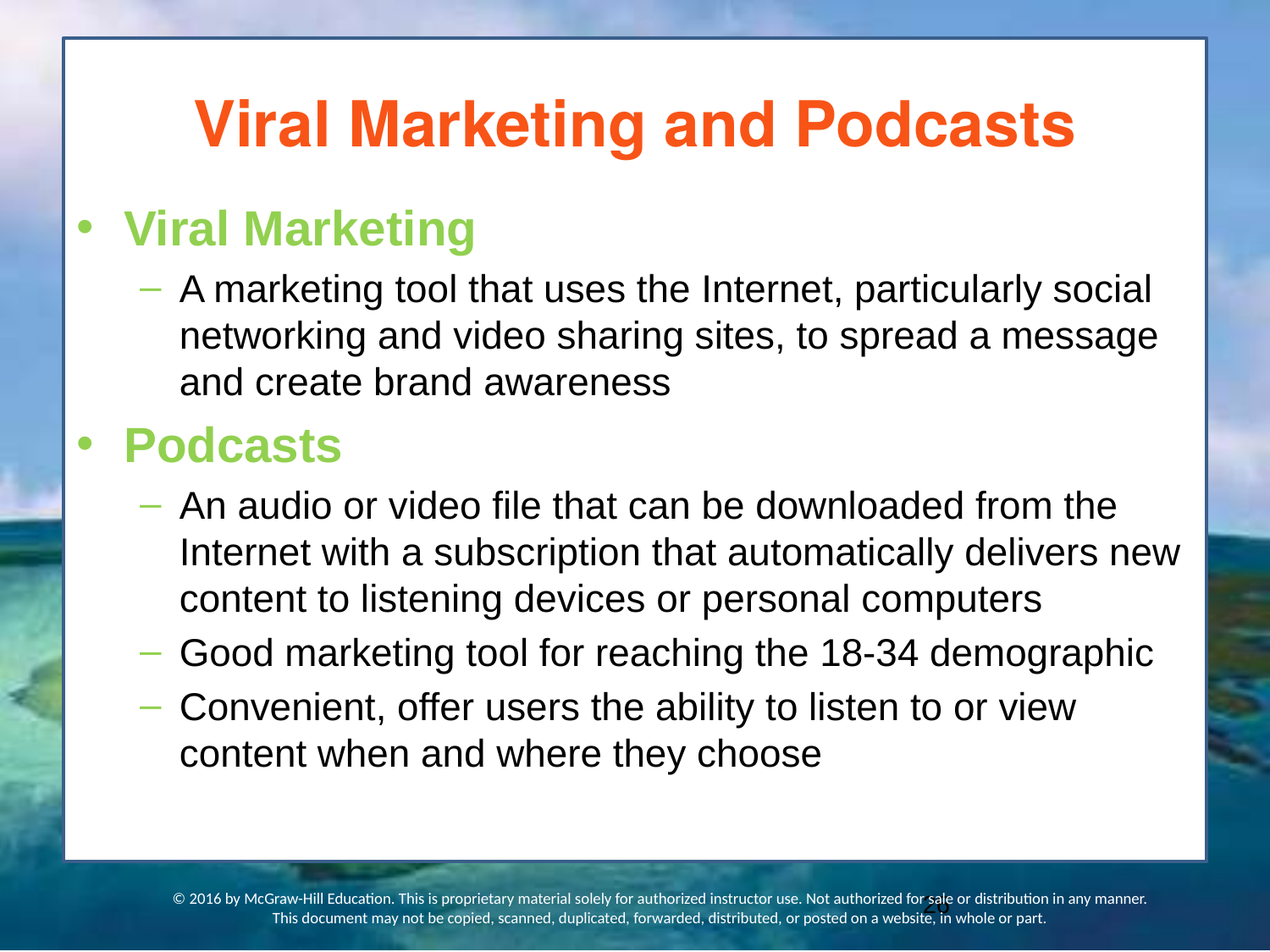

# Viral Marketing and Podcasts
Viral Marketing
A marketing tool that uses the Internet, particularly social networking and video sharing sites, to spread a message and create brand awareness
Podcasts
An audio or video file that can be downloaded from the Internet with a subscription that automatically delivers new content to listening devices or personal computers
Good marketing tool for reaching the 18-34 demographic
Convenient, offer users the ability to listen to or view content when and where they choose
© 2016 by McGraw-Hill Education. This is proprietary material solely for authorized instructor use. Not authorized for sale or distribution in any manner. This document may not be copied, scanned, duplicated, forwarded, distributed, or posted on a website, in whole or part.
26